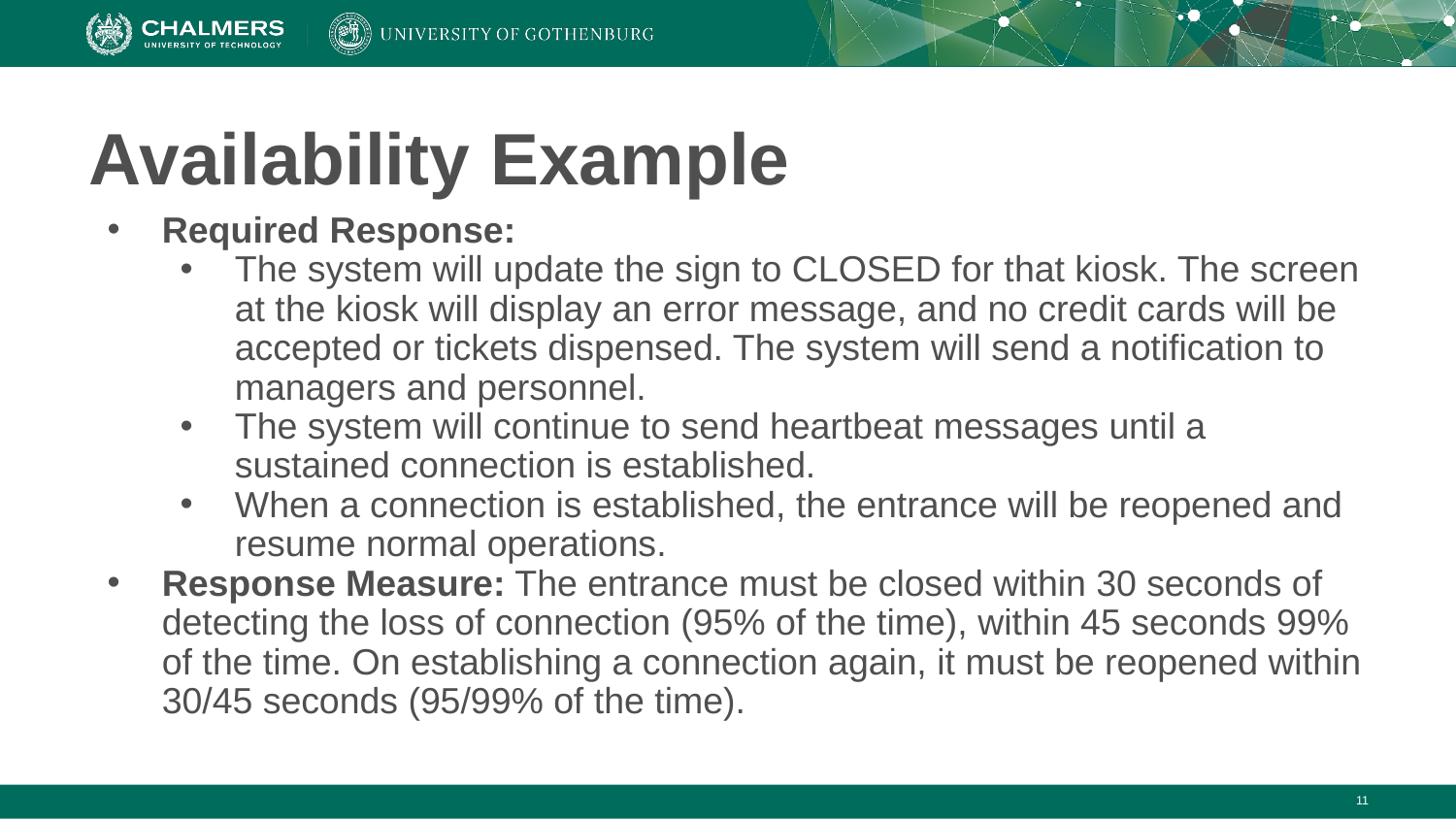

# Availability Example
Required Response:
The system will update the sign to CLOSED for that kiosk. The screen at the kiosk will display an error message, and no credit cards will be accepted or tickets dispensed. The system will send a notification to managers and personnel.
The system will continue to send heartbeat messages until a sustained connection is established.
When a connection is established, the entrance will be reopened and resume normal operations.
Response Measure: The entrance must be closed within 30 seconds of detecting the loss of connection (95% of the time), within 45 seconds 99% of the time. On establishing a connection again, it must be reopened within 30/45 seconds (95/99% of the time).
11